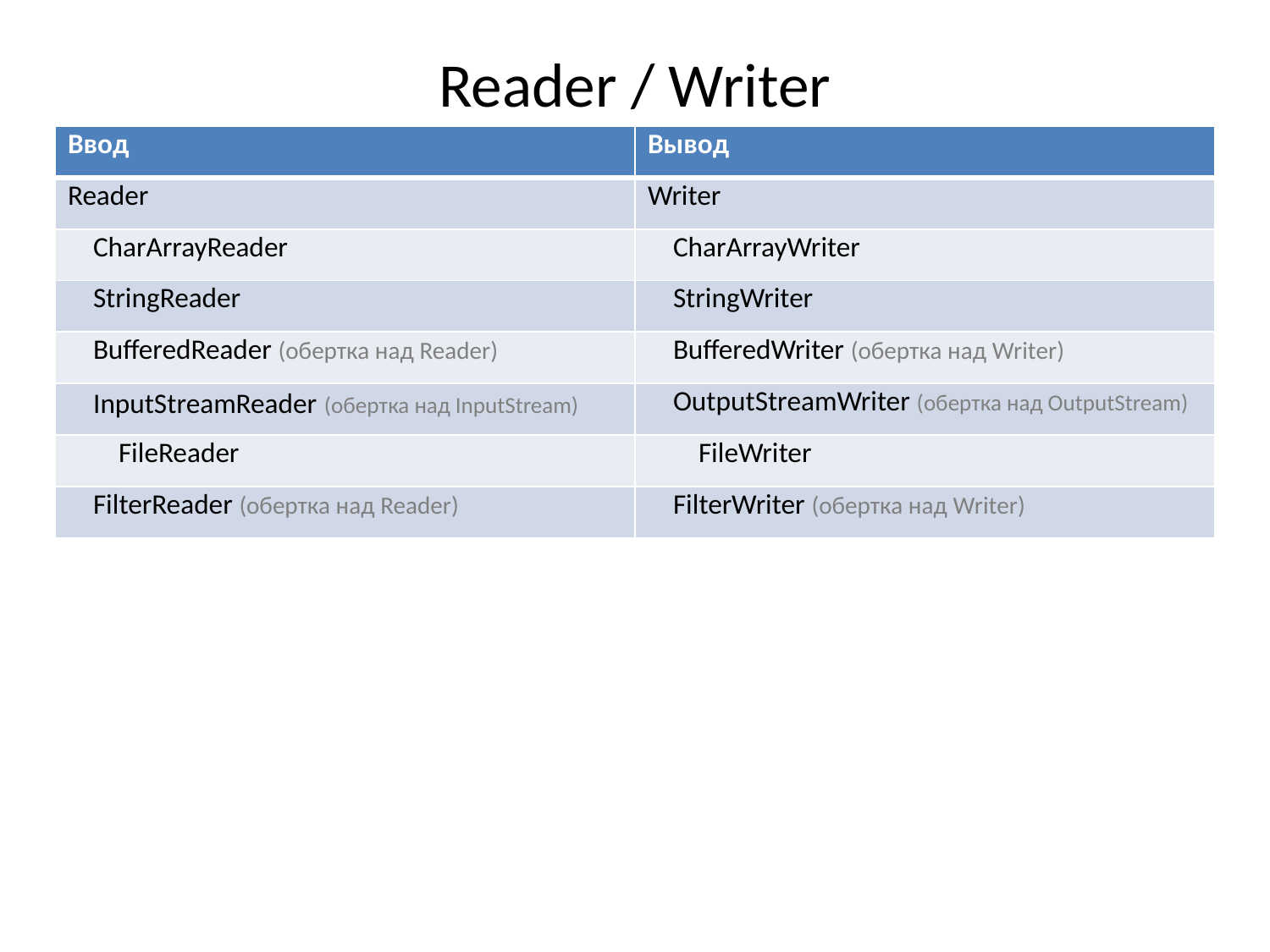

# Reader / Writer
| Ввод | Вывод |
| --- | --- |
| Reader | Writer |
| CharArrayReader | CharArrayWriter |
| StringReader | StringWriter |
| BufferedReader (обертка над Reader) | BufferedWriter (обертка над Writer) |
| InputStreamReader (обертка над InputStream) | OutputStreamWriter (обертка над OutputStream) |
| FileReader | FileWriter |
| FilterReader (обертка над Reader) | FilterWriter (обертка над Writer) |